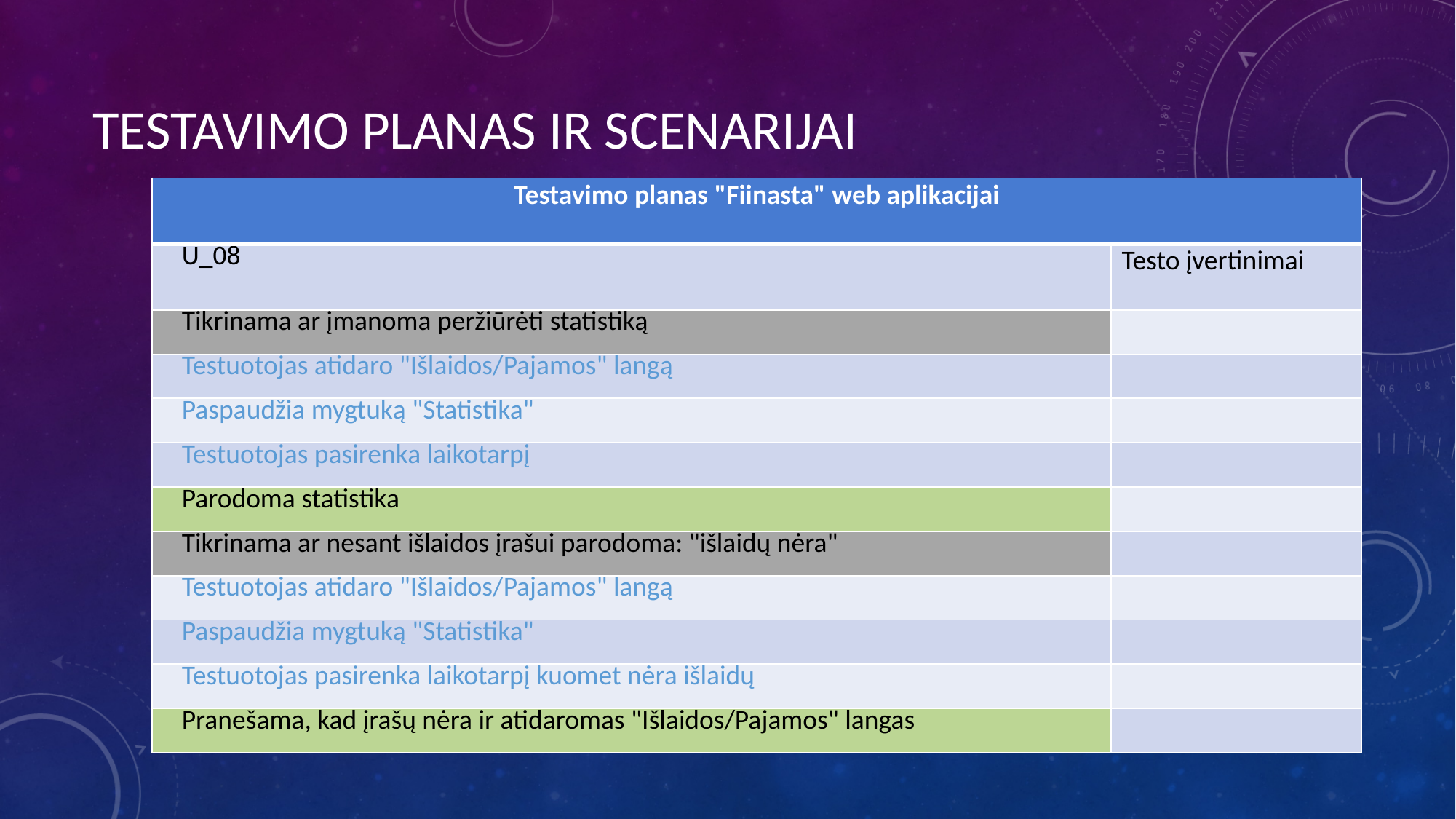

# Testavimo planas ir scenarijai
| Testavimo planas "Fiinasta" web aplikacijai |  |
| --- | --- |
| U\_08 | Testo įvertinimai |
| Tikrinama ar įmanoma peržiūrėti statistiką |  |
| Testuotojas atidaro "Išlaidos/Pajamos" langą |  |
| Paspaudžia mygtuką "Statistika" |  |
| Testuotojas pasirenka laikotarpį |  |
| Parodoma statistika |  |
| Tikrinama ar nesant išlaidos įrašui parodoma: "išlaidų nėra" |  |
| Testuotojas atidaro "Išlaidos/Pajamos" langą |  |
| Paspaudžia mygtuką "Statistika" |  |
| Testuotojas pasirenka laikotarpį kuomet nėra išlaidų |  |
| Pranešama, kad įrašų nėra ir atidaromas "Išlaidos/Pajamos" langas |  |